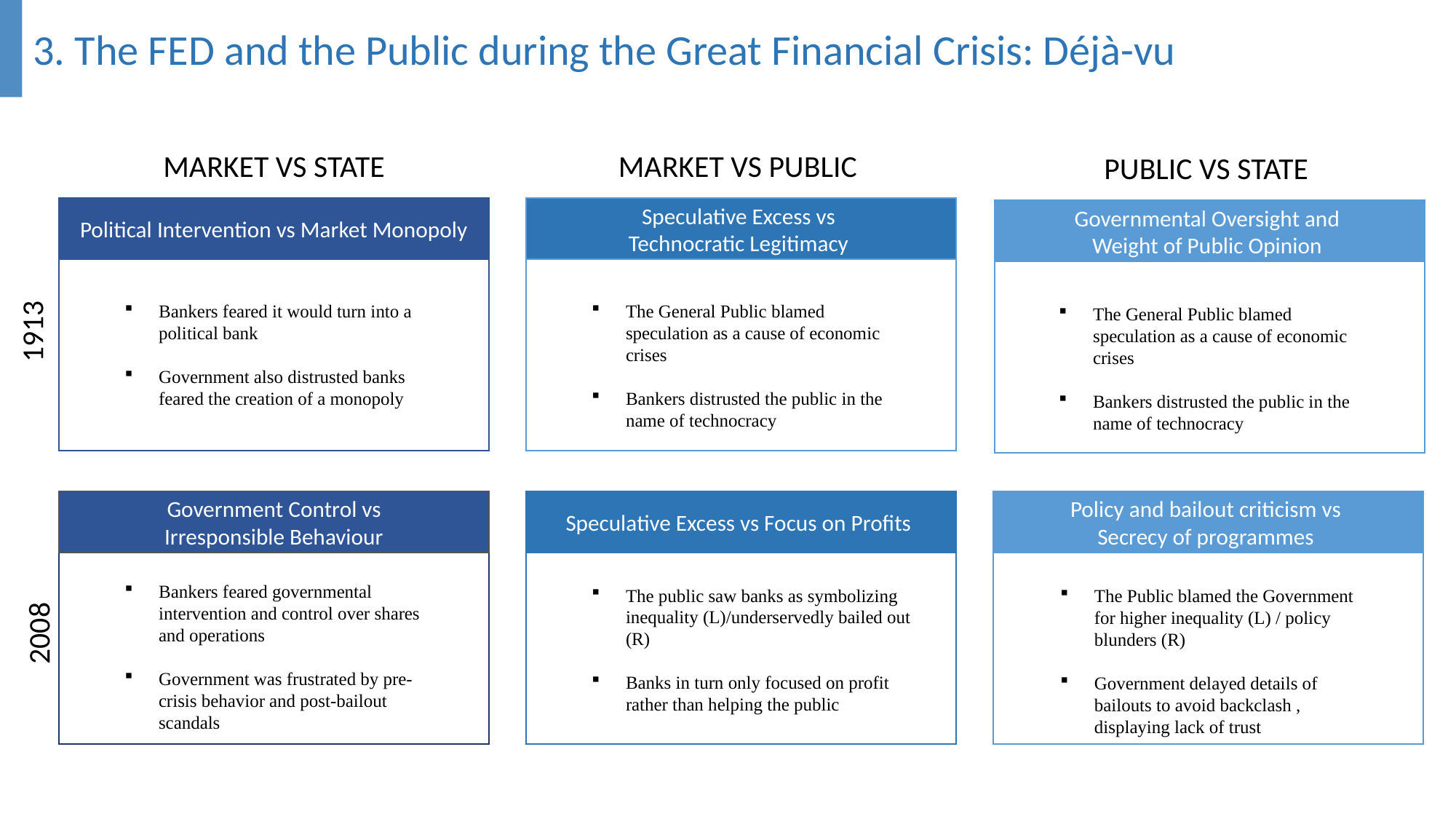

3. The FED and the Public during the Great Financial Crisis: Déjà-vu
MARKET VS STATE
MARKET VS PUBLIC
PUBLIC VS STATE

Political Intervention vs Market Monopoly

Speculative Excess vs
Technocratic Legitimacy

Governmental Oversight and
Weight of Public Opinion

The General Public blamed speculation as a cause of economic crises

Bankers distrusted the public in the name of technocracy

The General Public blamed speculation as a cause of economic crises

Bankers distrusted the public in the name of technocracy
Bankers feared it would turn into a political bank

Government also distrusted banks feared the creation of a monopoly
1913

Policy and bailout criticism vs
Secrecy of programmes

Government Control vs
 Irresponsible Behaviour

Speculative Excess vs Focus on Profits

Bankers feared governmental intervention and control over shares and operations

Government was frustrated by pre-crisis behavior and post-bailout scandals

The Public blamed the Government for higher inequality (L) / policy blunders (R)

Government delayed details of bailouts to avoid backclash , displaying lack of trust
The public saw banks as symbolizing inequality (L)/underservedly bailed out (R)

Banks in turn only focused on profit rather than helping the public

2008